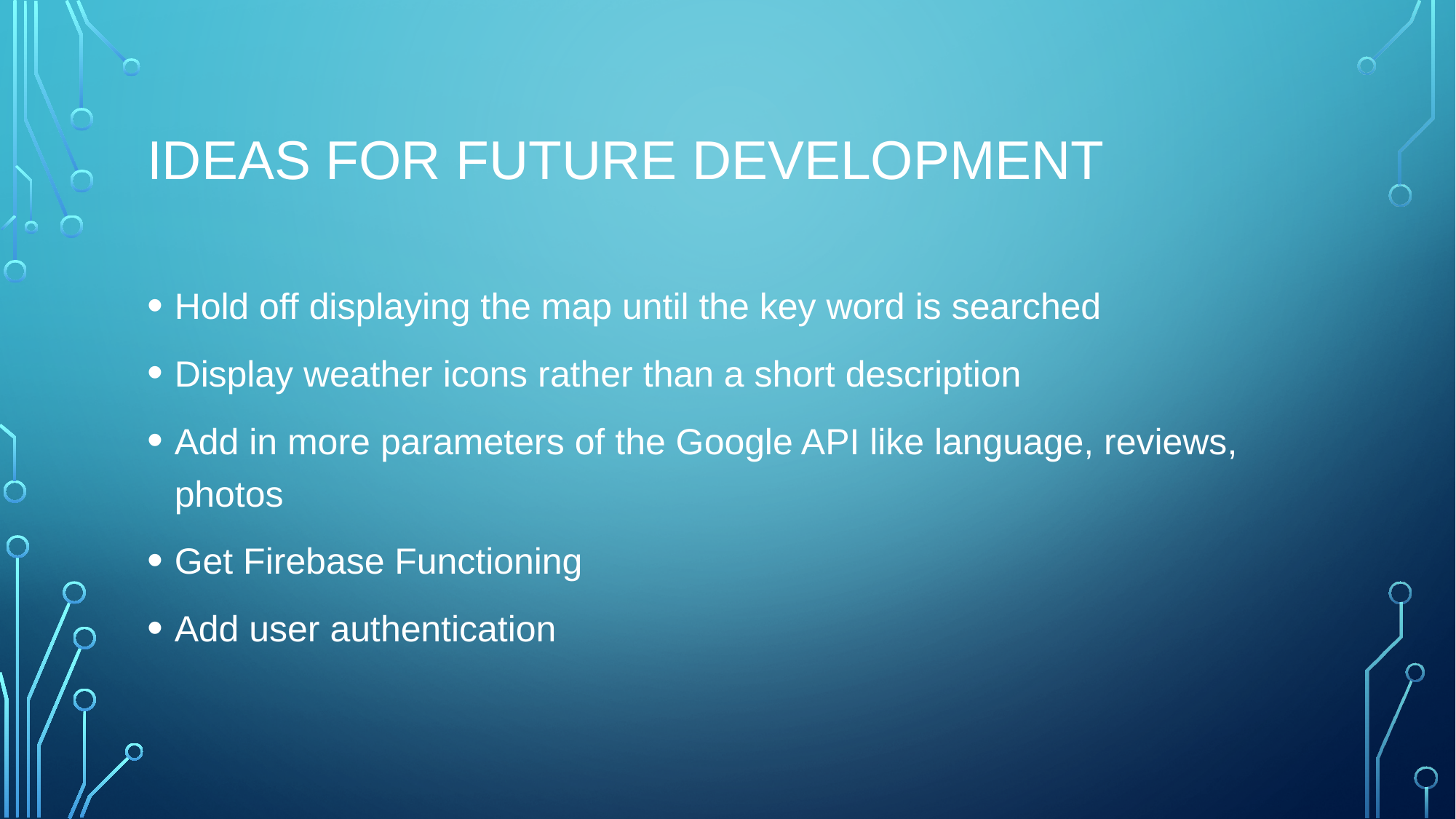

# Ideas for future development
Hold off displaying the map until the key word is searched
Display weather icons rather than a short description
Add in more parameters of the Google API like language, reviews, photos
Get Firebase Functioning
Add user authentication